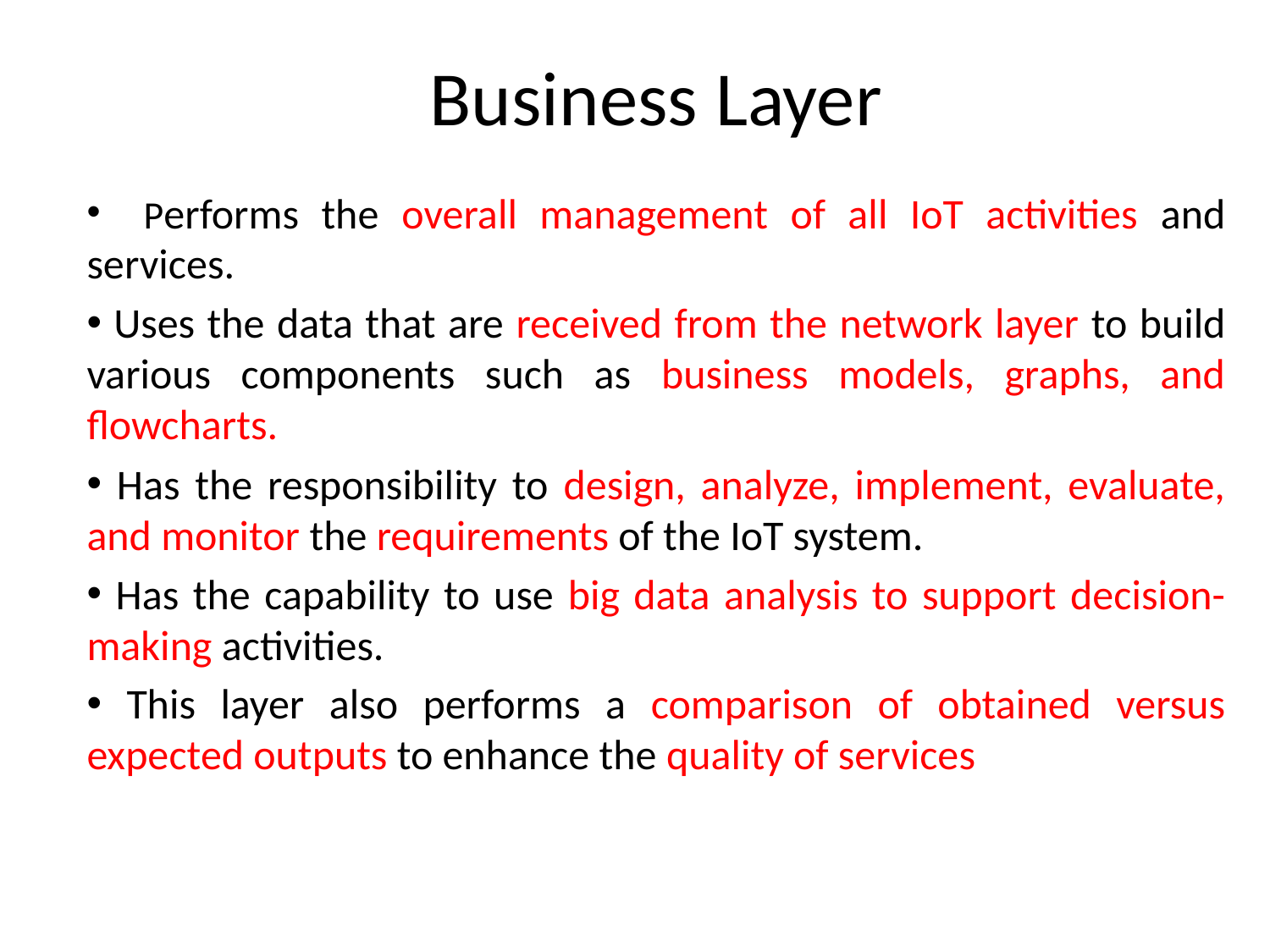

# Business Layer
  Performs the overall management of all IoT activities and services.
 Uses the data that are received from the network layer to build various components such as business models, graphs, and flowcharts.
 Has the responsibility to design, analyze, implement, evaluate, and monitor the requirements of the IoT system.
 Has the capability to use big data analysis to support decision-making activities.
 This layer also performs a comparison of obtained versus expected outputs to enhance the quality of services